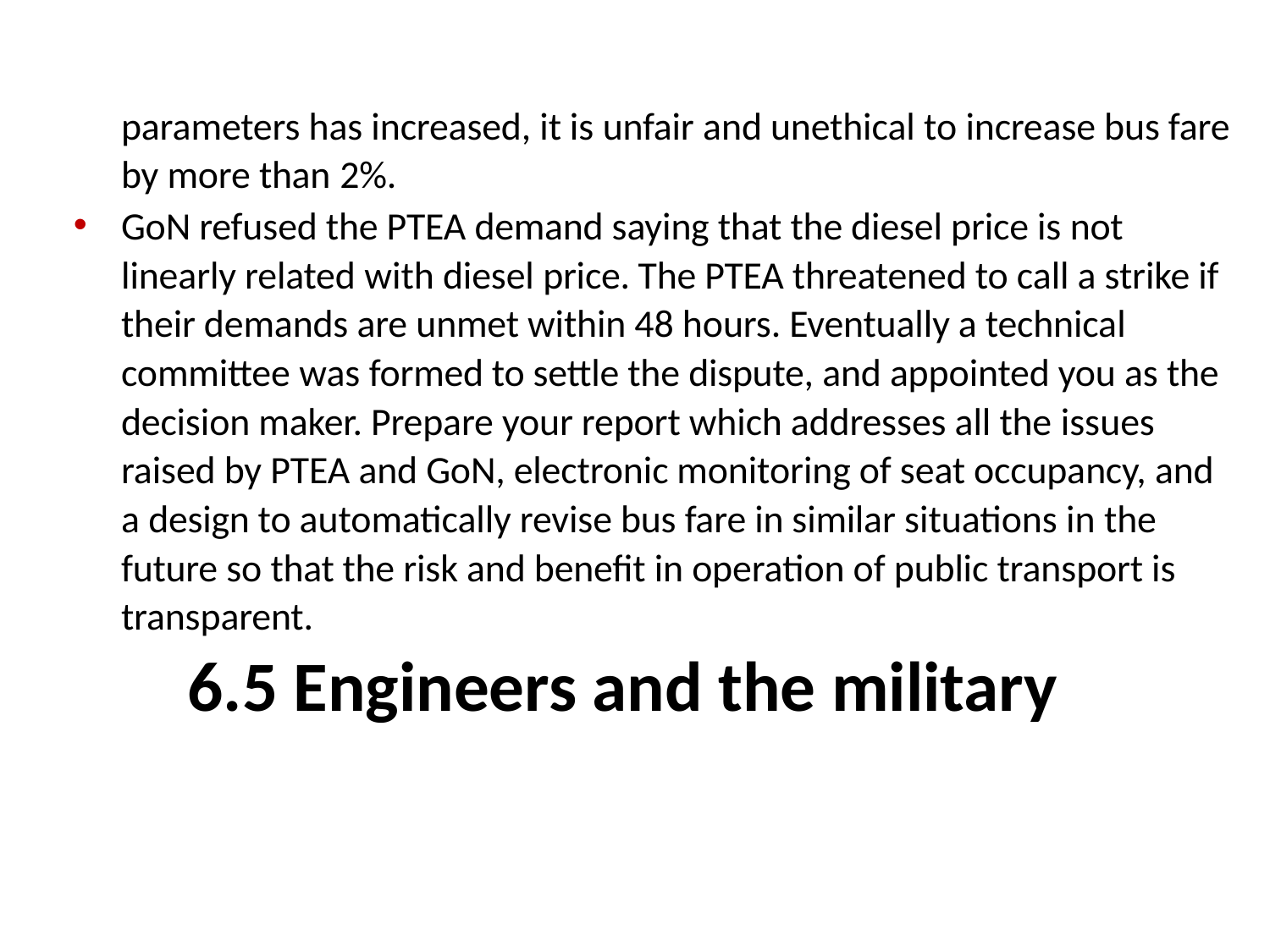

# parameters has increased, it is unfair and unethical to increase bus fare  by more than 2%.
GoN refused the PTEA demand saying that the diesel price is not  linearly related with diesel price. The PTEA threatened to call a strike if  their demands are unmet within 48 hours. Eventually a technical  committee was formed to settle the dispute, and appointed you as the  decision maker. Prepare your report which addresses all the issues  raised by PTEA and GoN, electronic monitoring of seat occupancy, and  a design to automatically revise bus fare in similar situations in the  future so that the risk and benefit in operation of public transport is  transparent.
6.5 Engineers and the military